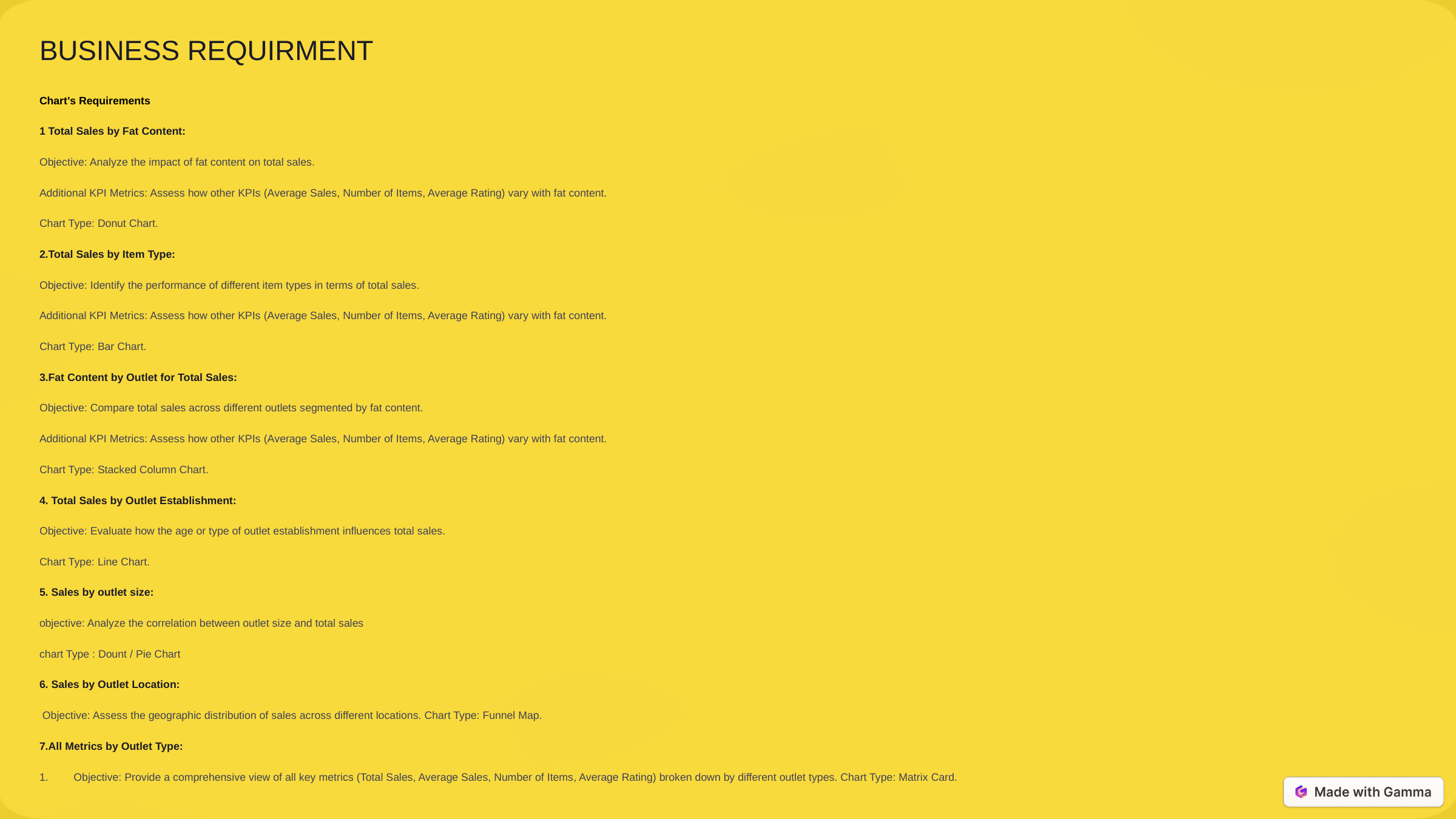

BUSINESS REQUIRMENT
Chart's Requirements
1 Total Sales by Fat Content:
Objective: Analyze the impact of fat content on total sales.
Additional KPI Metrics: Assess how other KPIs (Average Sales, Number of Items, Average Rating) vary with fat content.
Chart Type: Donut Chart.
2.Total Sales by Item Type:
Objective: Identify the performance of different item types in terms of total sales.
Additional KPI Metrics: Assess how other KPIs (Average Sales, Number of Items, Average Rating) vary with fat content.
Chart Type: Bar Chart.
3.Fat Content by Outlet for Total Sales:
Objective: Compare total sales across different outlets segmented by fat content.
Additional KPI Metrics: Assess how other KPIs (Average Sales, Number of Items, Average Rating) vary with fat content.
Chart Type: Stacked Column Chart.
4. Total Sales by Outlet Establishment:
Objective: Evaluate how the age or type of outlet establishment influences total sales.
Chart Type: Line Chart.
5. Sales by outlet size:
objective: Analyze the correlation between outlet size and total sales
chart Type : Dount / Pie Chart
6. Sales by Outlet Location:
 Objective: Assess the geographic distribution of sales across different locations. Chart Type: Funnel Map.
7.All Metrics by Outlet Type:
Objective: Provide a comprehensive view of all key metrics (Total Sales, Average Sales, Number of Items, Average Rating) broken down by different outlet types. Chart Type: Matrix Card.